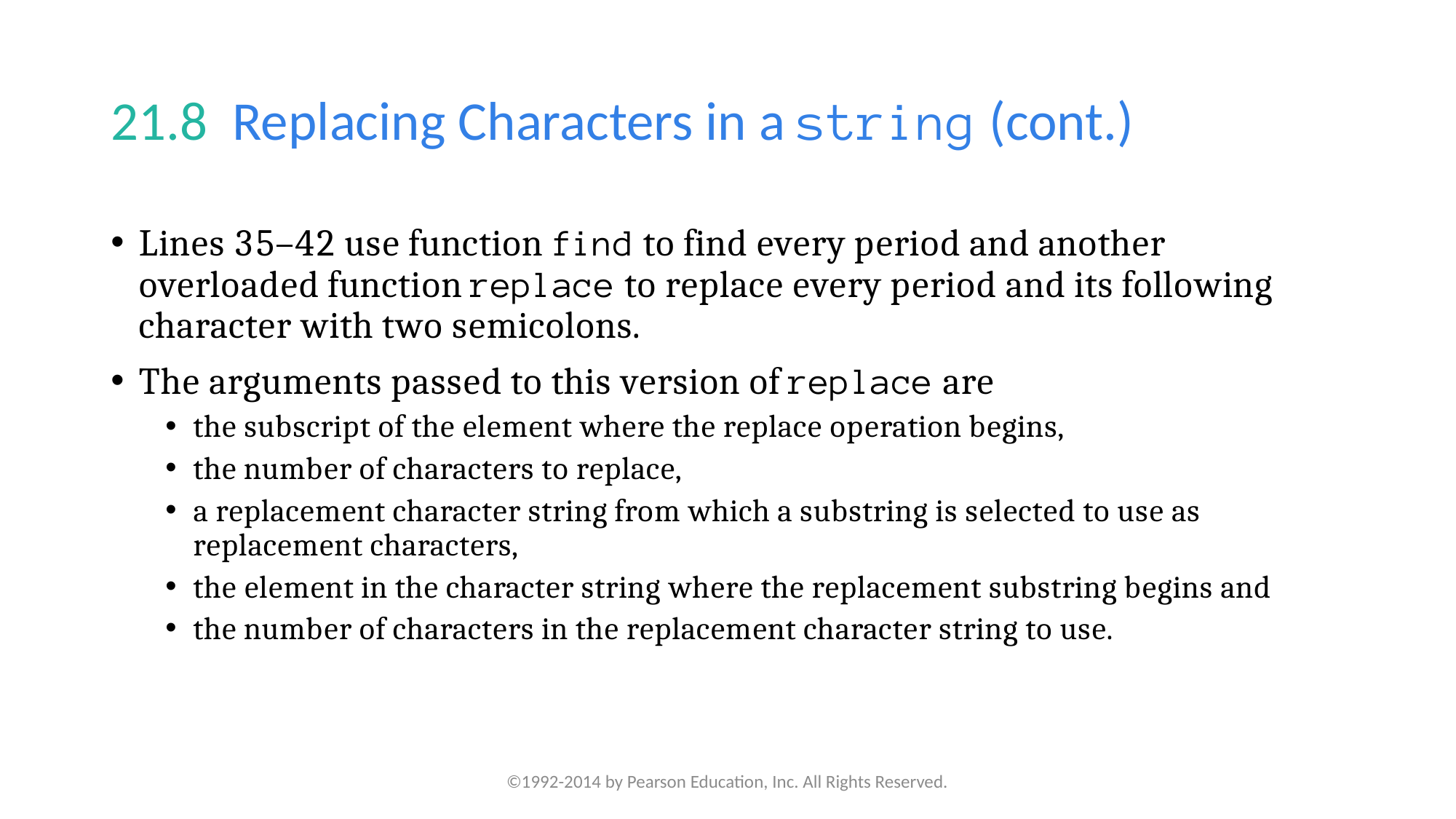

# 21.8  Replacing Characters in a string (cont.)
Lines 35–42 use function find to find every period and another overloaded function replace to replace every period and its following character with two semicolons.
The arguments passed to this version of replace are
the subscript of the element where the replace operation begins,
the number of characters to replace,
a replacement character string from which a substring is selected to use as replacement characters,
the element in the character string where the replacement substring begins and
the number of characters in the replacement character string to use.
©1992-2014 by Pearson Education, Inc. All Rights Reserved.